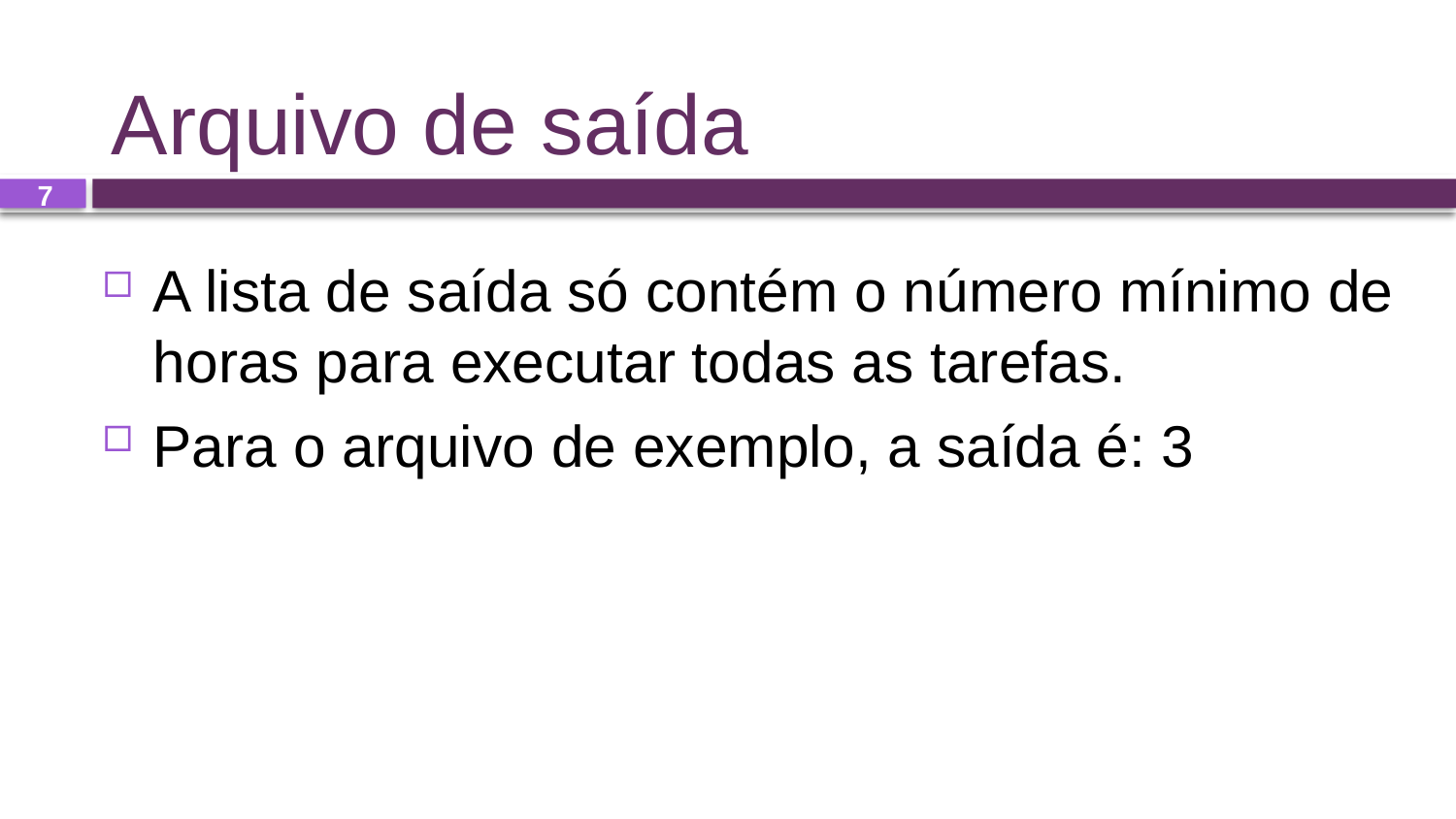

# Arquivo de saída
7
A lista de saída só contém o número mínimo de horas para executar todas as tarefas.
Para o arquivo de exemplo, a saída é: 3